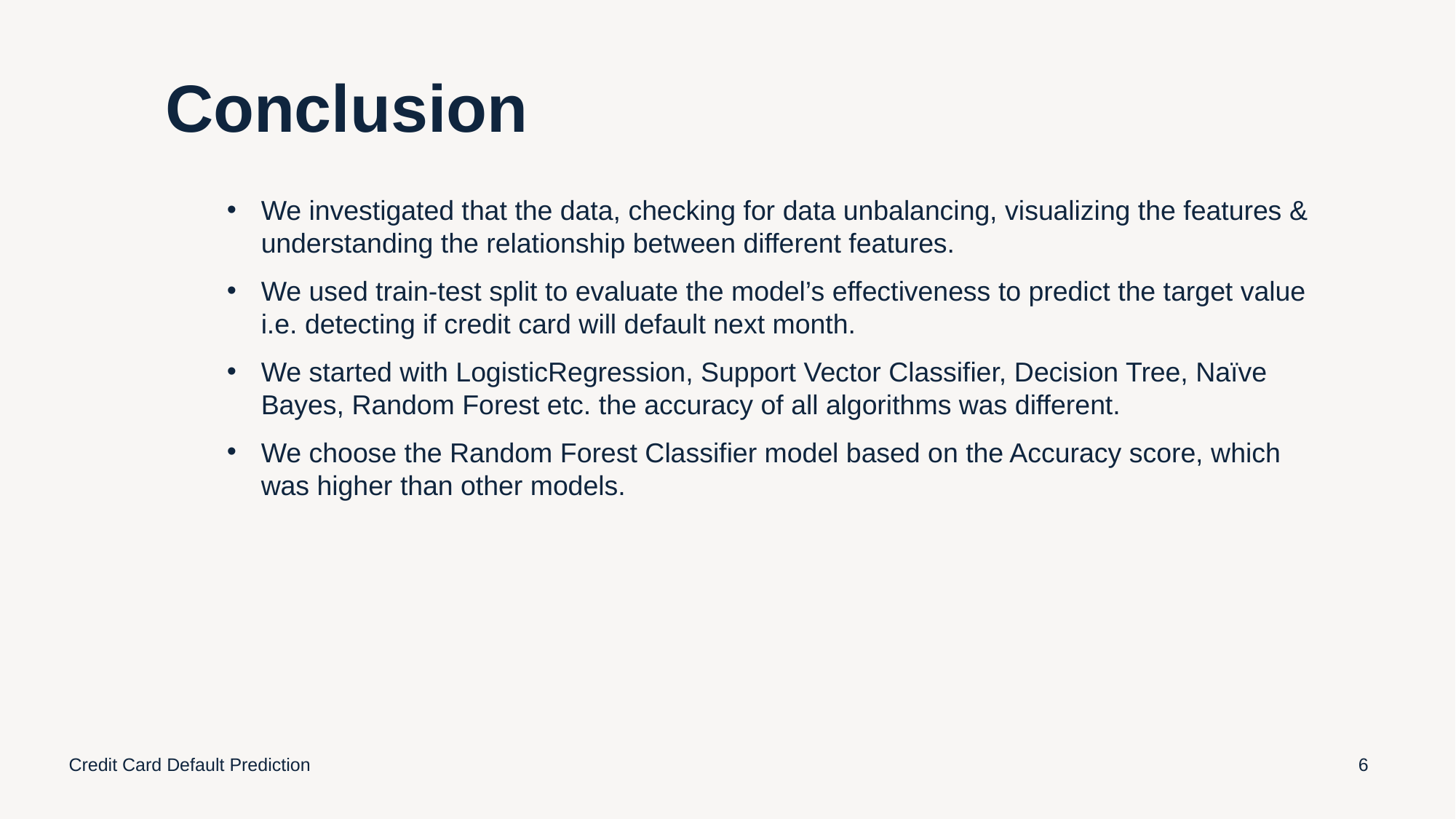

# Conclusion
We investigated that the data, checking for data unbalancing, visualizing the features & understanding the relationship between different features.
We used train-test split to evaluate the model’s effectiveness to predict the target value i.e. detecting if credit card will default next month.
We started with LogisticRegression, Support Vector Classifier, Decision Tree, Naïve Bayes, Random Forest etc. the accuracy of all algorithms was different.
We choose the Random Forest Classifier model based on the Accuracy score, which was higher than other models.
Credit Card Default Prediction
6